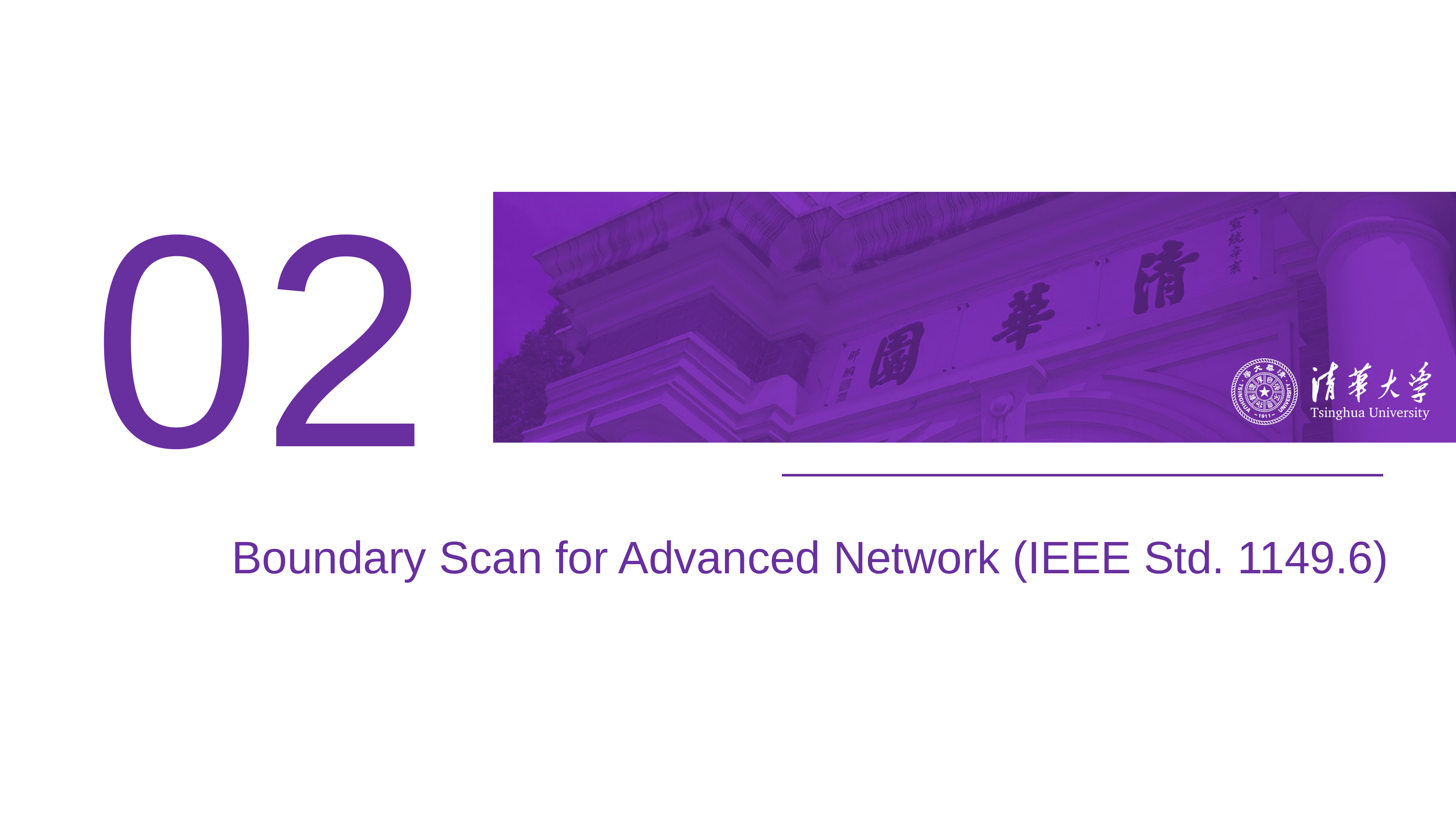

02
# Boundary Scan for Advanced Network (IEEE Std. 1149.6)